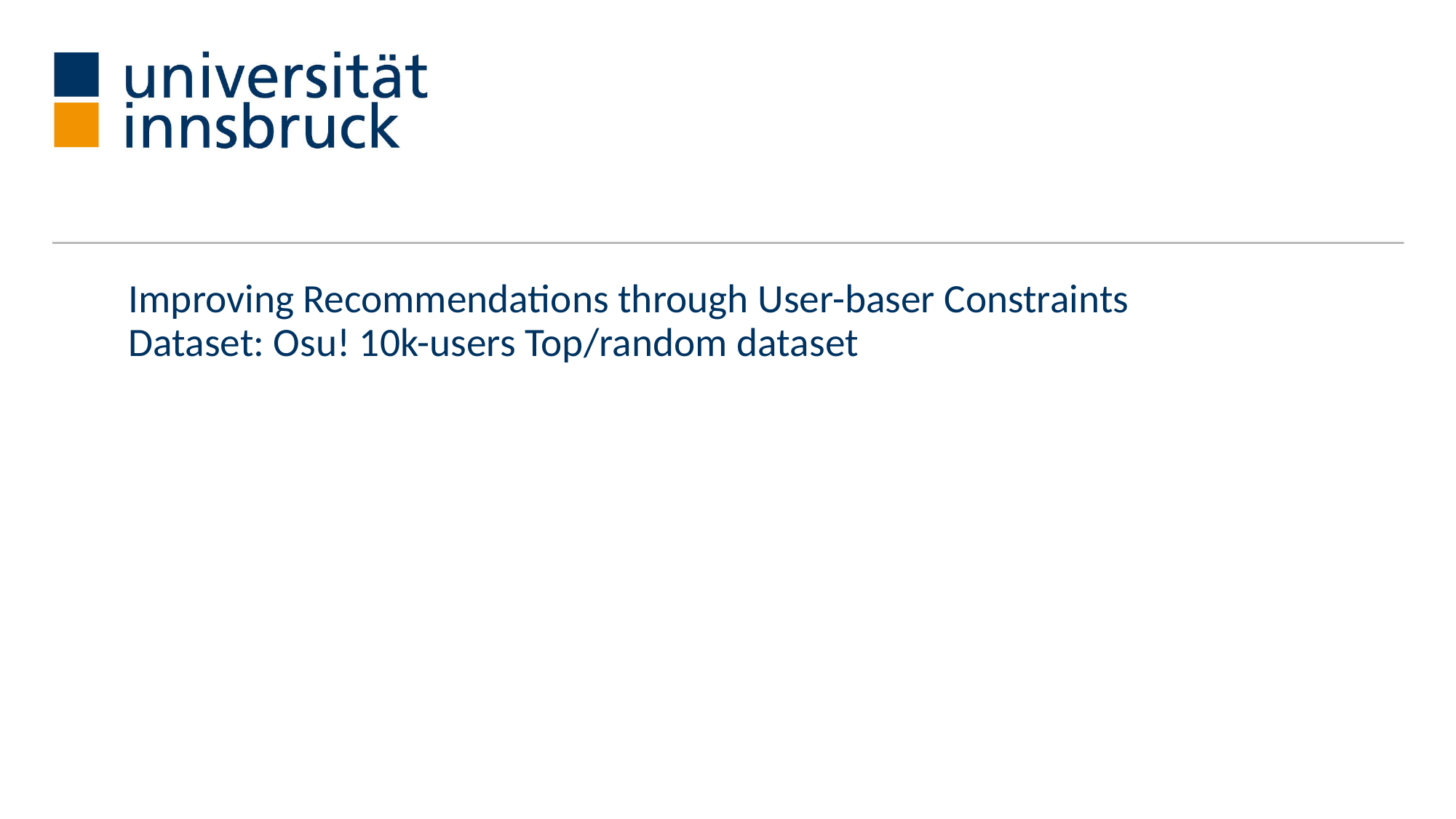

# Improving Recommendations through User-baser Constraints Dataset: Osu! 10k-users Top/random dataset